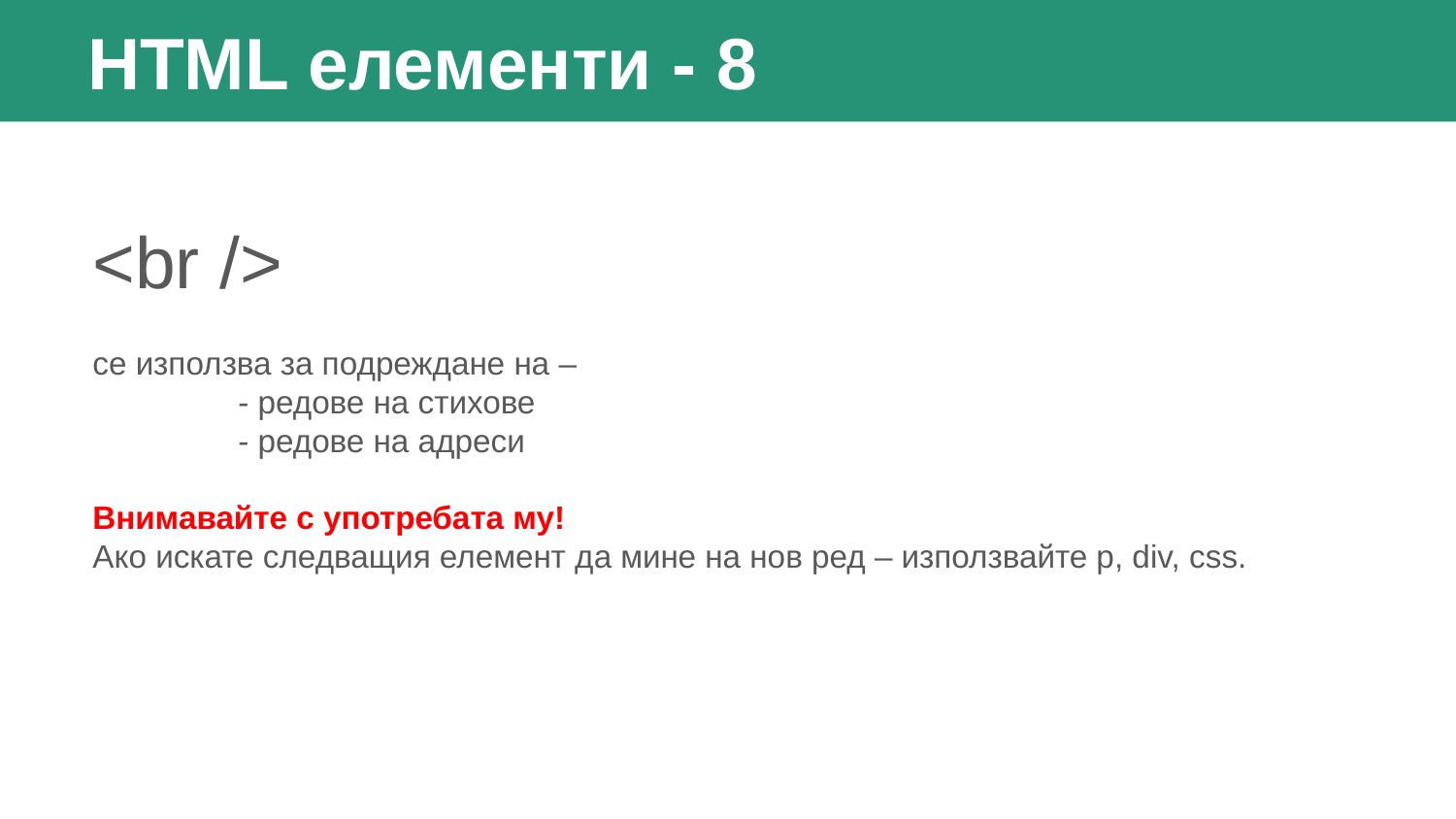

HTML елементи - 8
# <br /> се използва за подреждане на – - редове на стихове - редове на адреси Внимавайте с употребата му! Ако искате следващия елемент да мине на нов ред – използвайте р, div, css.